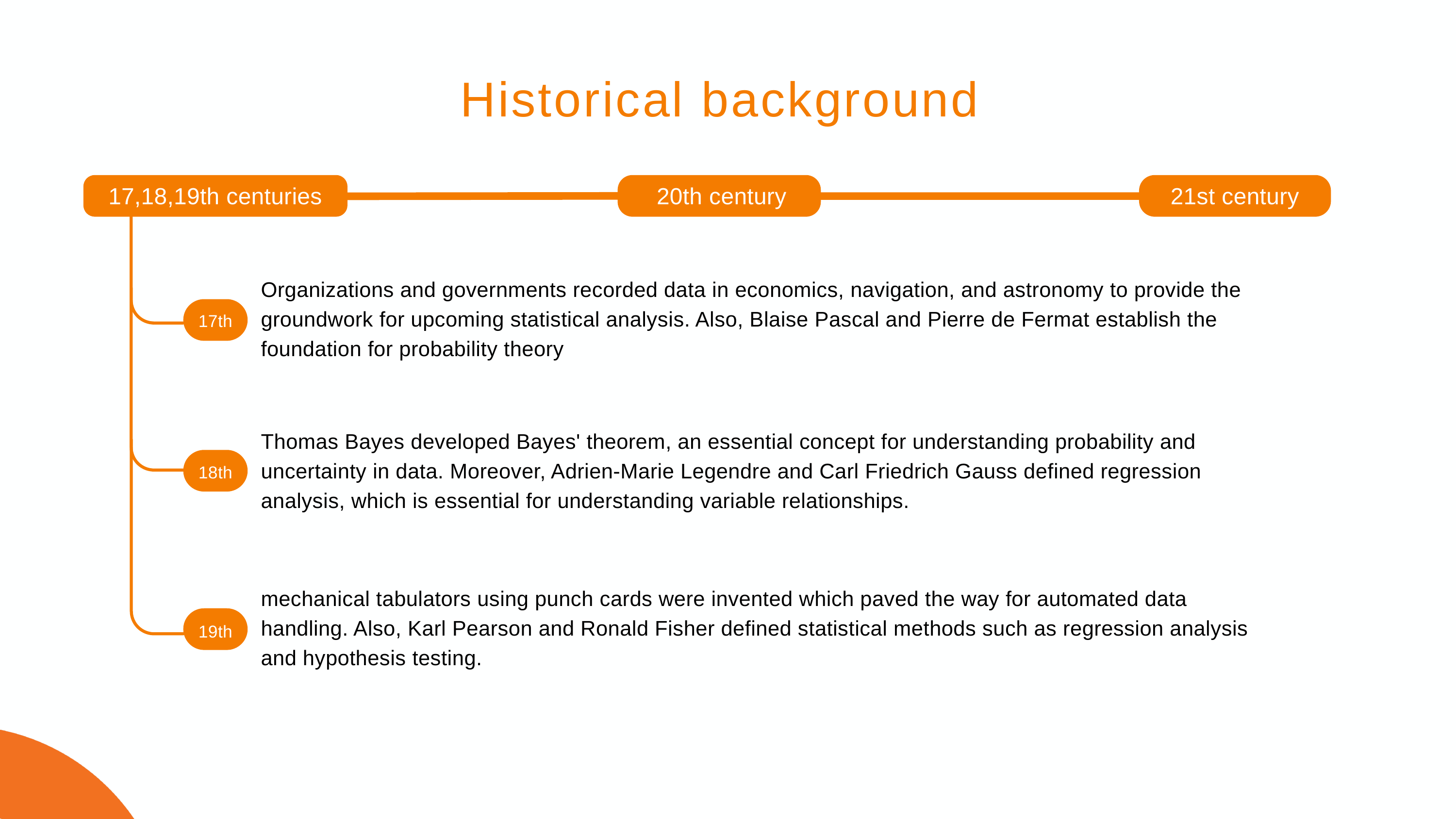

Historical background

21st century

17,18,19th centuries

20th century

Organizations and governments recorded data in economics, navigation, and astronomy to provide the groundwork for upcoming statistical analysis. Also, Blaise Pascal and Pierre de Fermat establish the foundation for probability theory

17th
Thomas Bayes developed Bayes' theorem, an essential concept for understanding probability and uncertainty in data. Moreover, Adrien-Marie Legendre and Carl Friedrich Gauss defined regression analysis, which is essential for understanding variable relationships.

18th
mechanical tabulators using punch cards were invented which paved the way for automated data handling. Also, Karl Pearson and Ronald Fisher defined statistical methods such as regression analysis and hypothesis testing.

19th